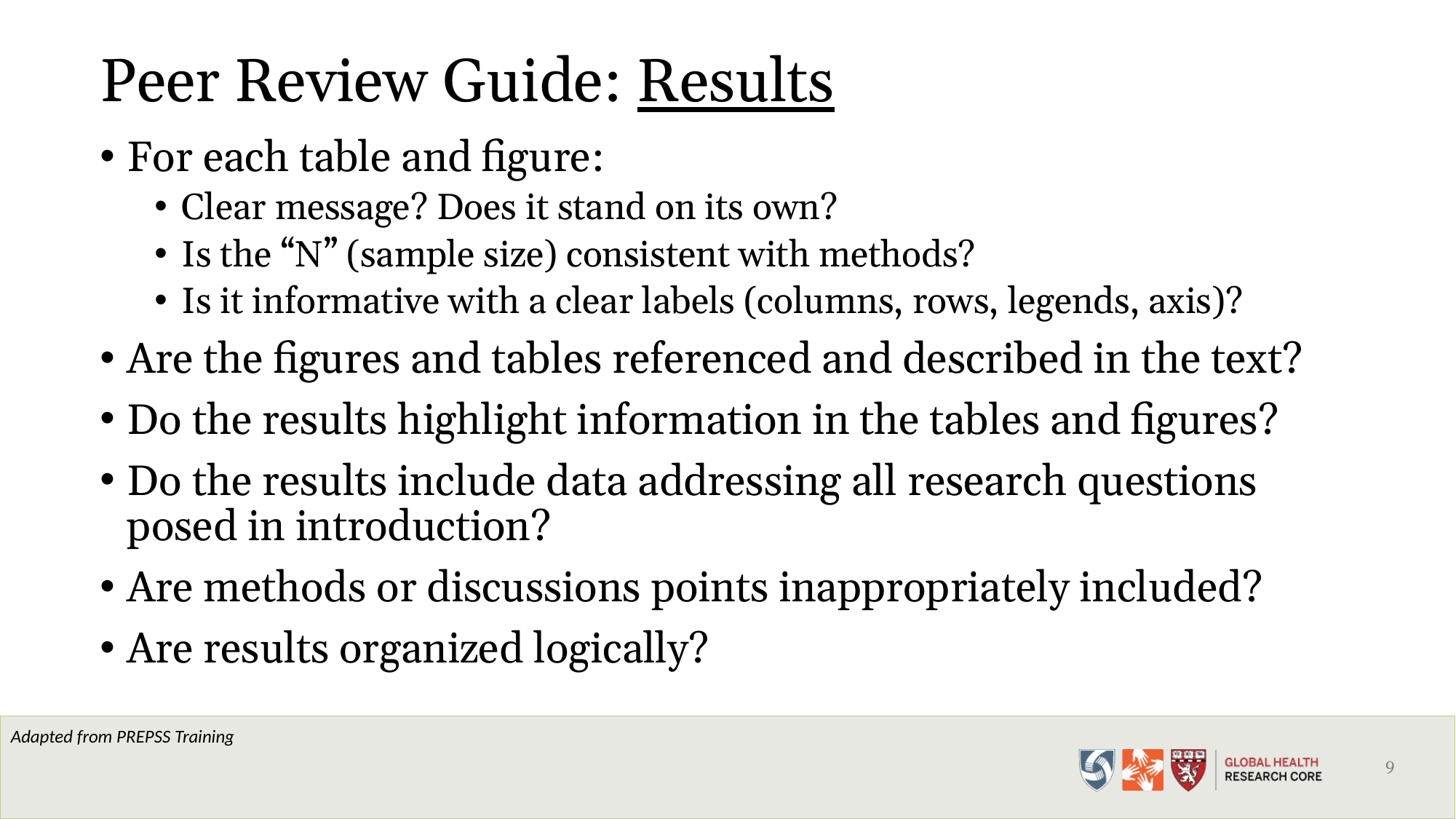

9
# Peer Review Guide: Results
For each table and figure:
Clear message? Does it stand on its own?
Is the “N” (sample size) consistent with methods?
Is it informative with a clear labels (columns, rows, legends, axis)?
Are the figures and tables referenced and described in the text?
Do the results highlight information in the tables and figures?
Do the results include data addressing all research questions posed in introduction?
Are methods or discussions points inappropriately included?
Are results organized logically?

Adapted from PREPSS Training